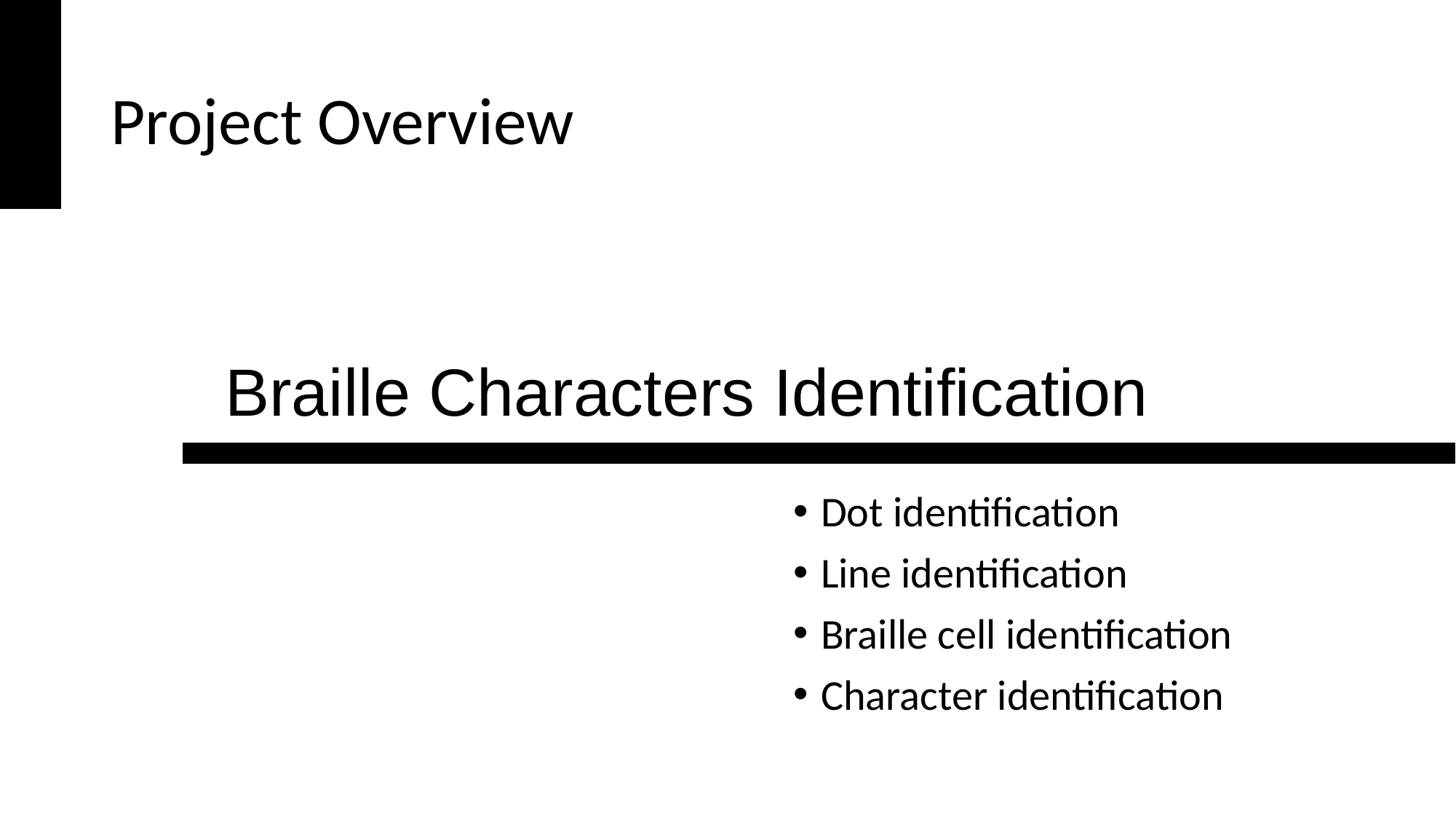

# Project Overview
Braille Characters Identification

Dot identification
Line identification
Braille cell identification
Character identification